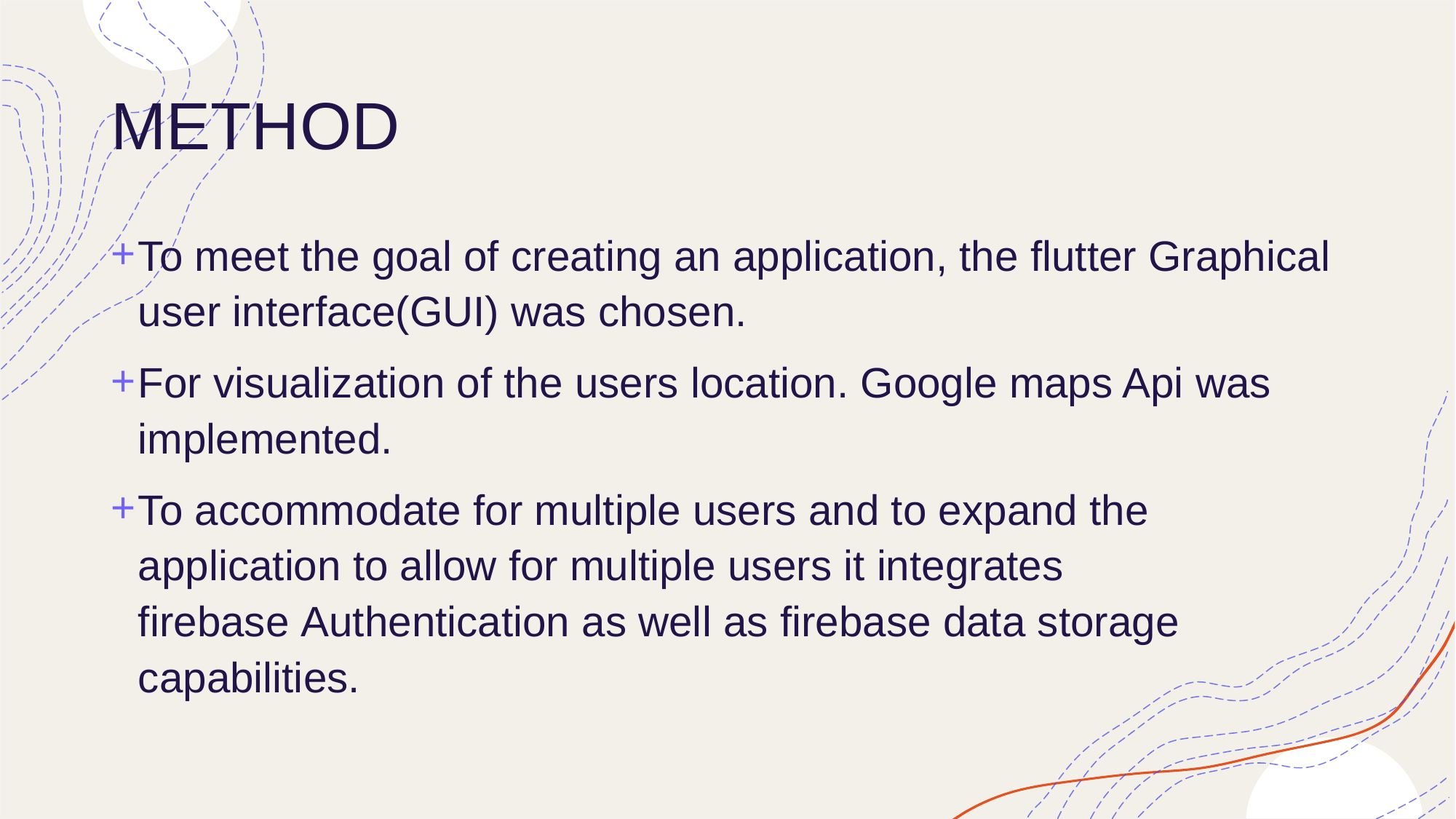

# METHOD
To meet the goal of creating an application, the flutter Graphical user interface(GUI) was chosen.
For visualization of the users location. Google maps Api was implemented.
To accommodate for multiple users and to expand the application to allow for multiple users it integrates firebase Authentication as well as firebase data storage capabilities.